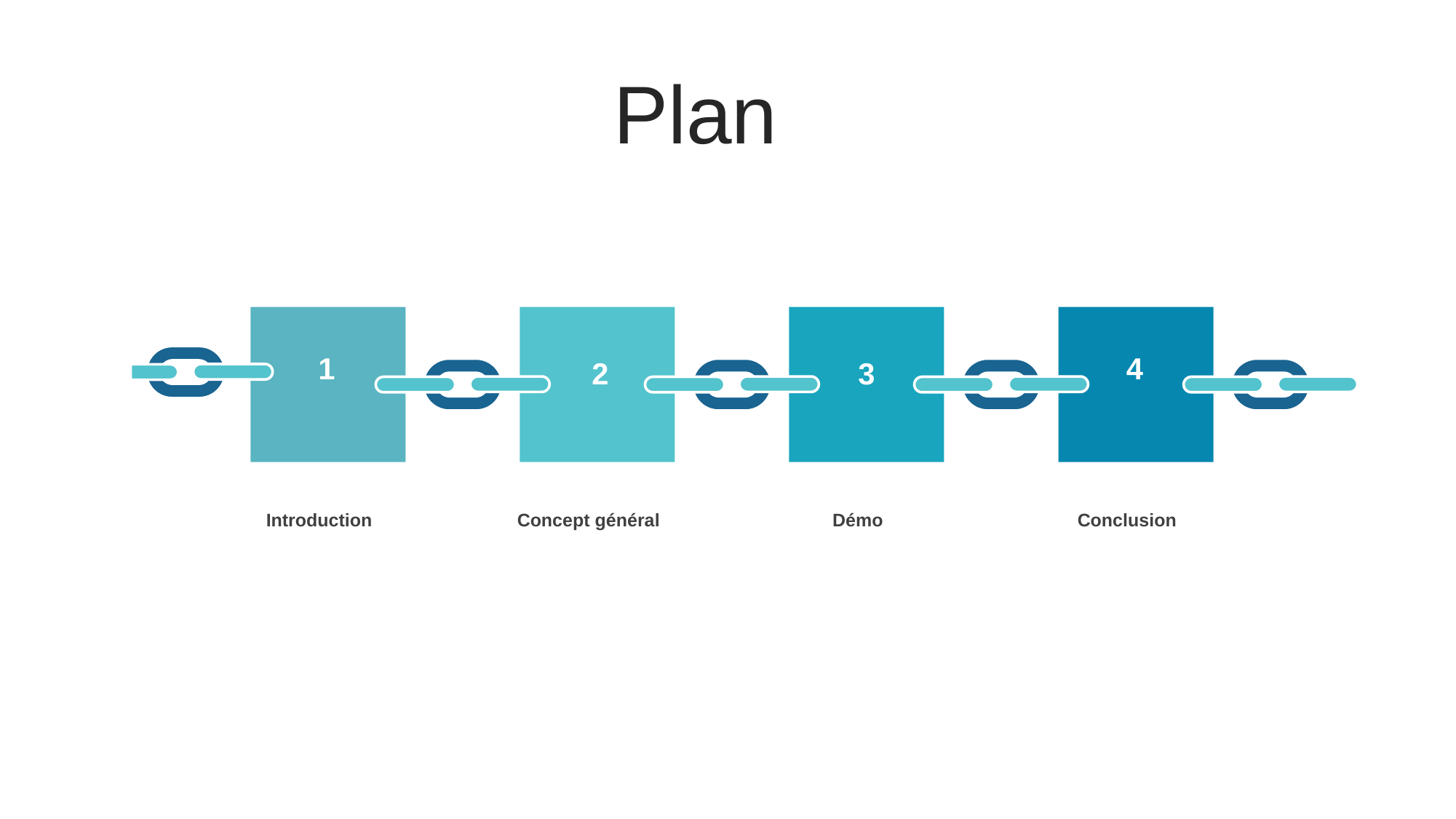

Plan

5
1
4

2
3

Introduction
Concept général
Démo
Conclusion